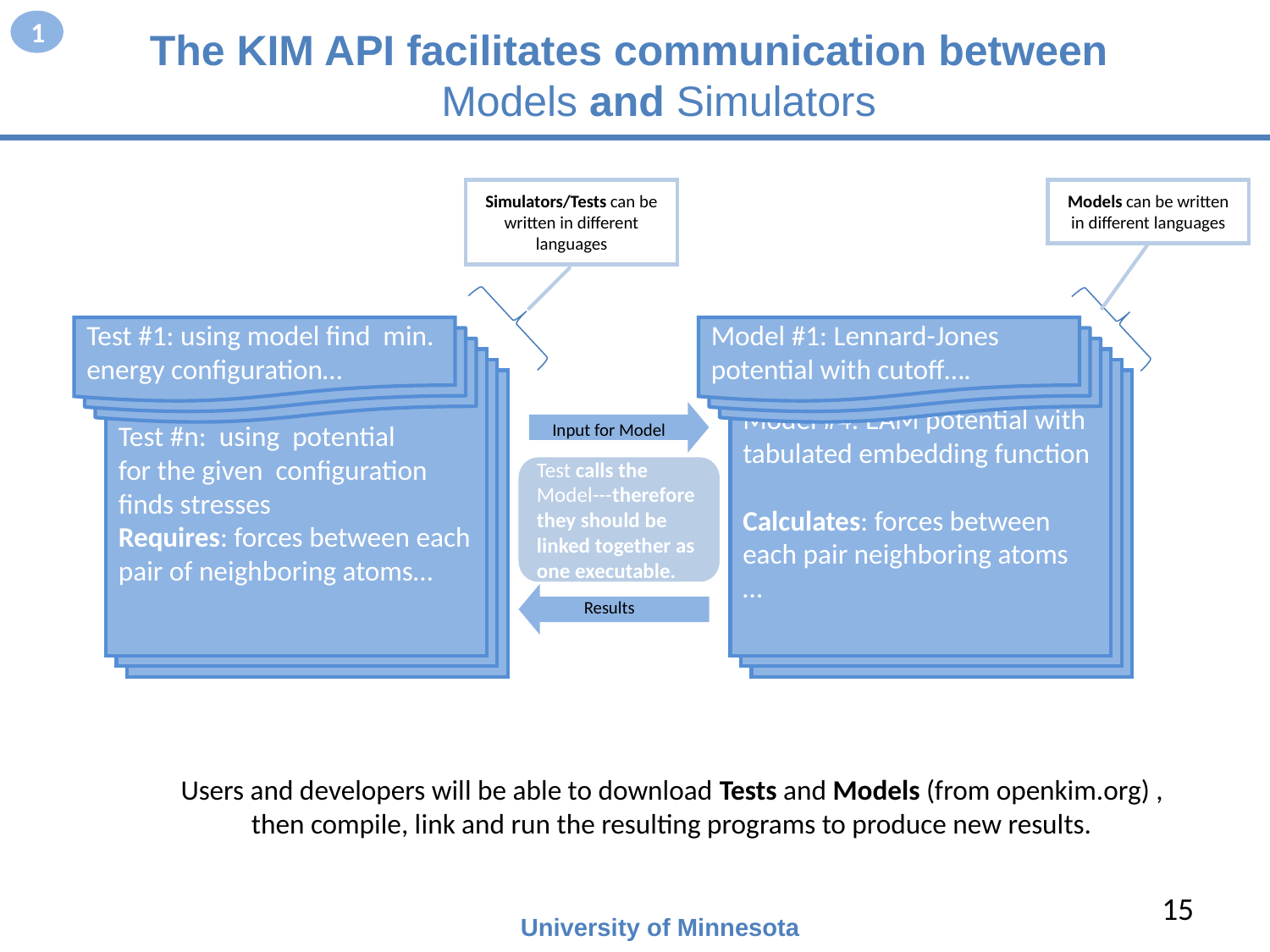

1
# The KIM API facilitates communication between Models and Simulators
Simulators/Tests can be written in different languages
Models can be written in different languages

Test #1: using model find  min. energy configuration…
Model #1: Lennard-Jones potential with cutoff….

Test #n:  using  potential
for the given  configuration finds stresses
Requires: forces between each pair of neighboring atoms…
Model #4: EAM potential with tabulated embedding function

Calculates: forces between each pair neighboring atoms  …

Input for Model
Test calls the Model---therefore  they should be linked together as one executable.

Results
Users and developers will be able to download Tests and Models (from openkim.org) , then compile, link and run the resulting programs to produce new results.
15
University of Minnesota